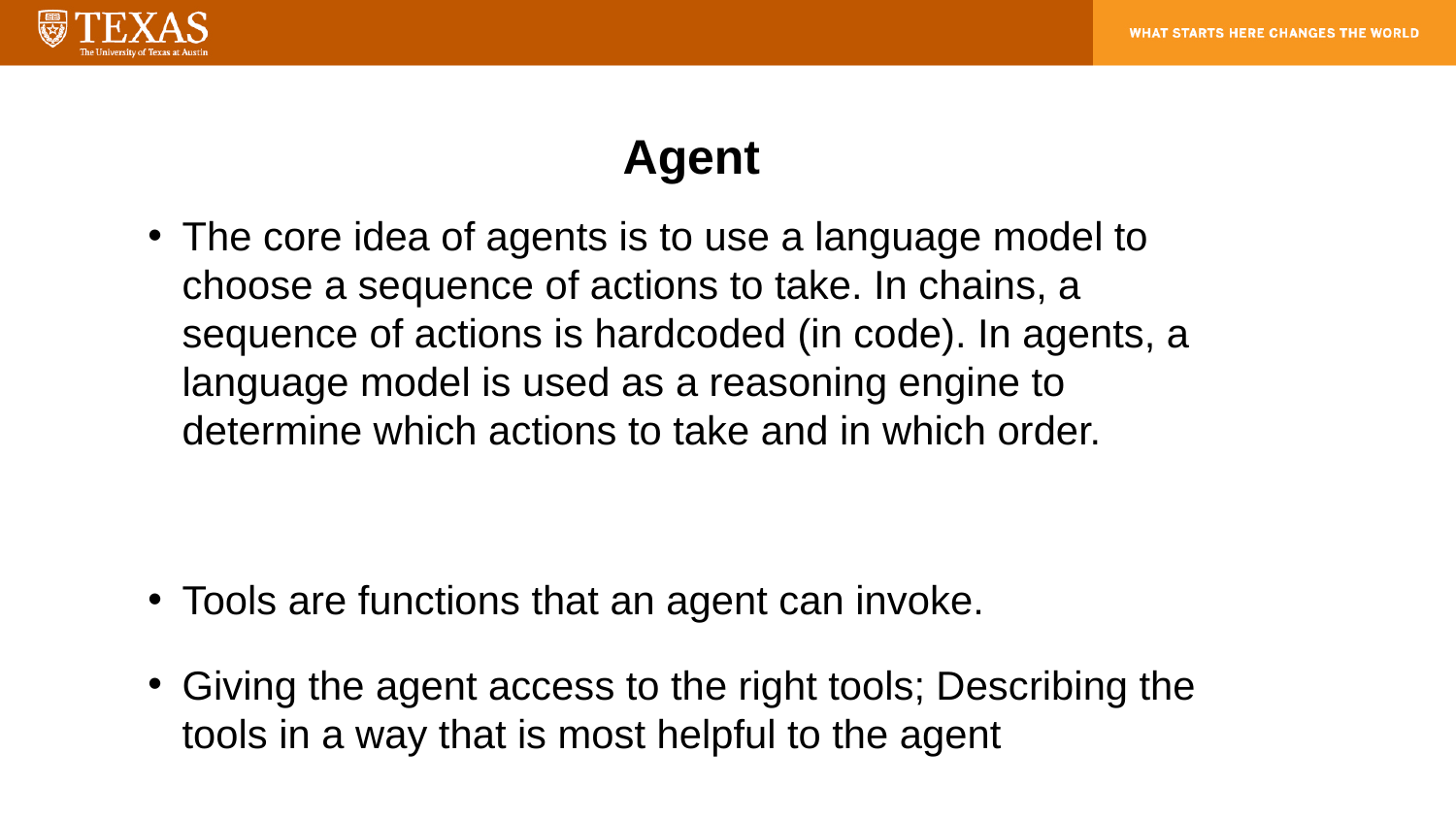

Agent
The core idea of agents is to use a language model to choose a sequence of actions to take. In chains, a sequence of actions is hardcoded (in code). In agents, a language model is used as a reasoning engine to determine which actions to take and in which order.

Tools are functions that an agent can invoke.
Giving the agent access to the right tools; Describing the tools in a way that is most helpful to the agent